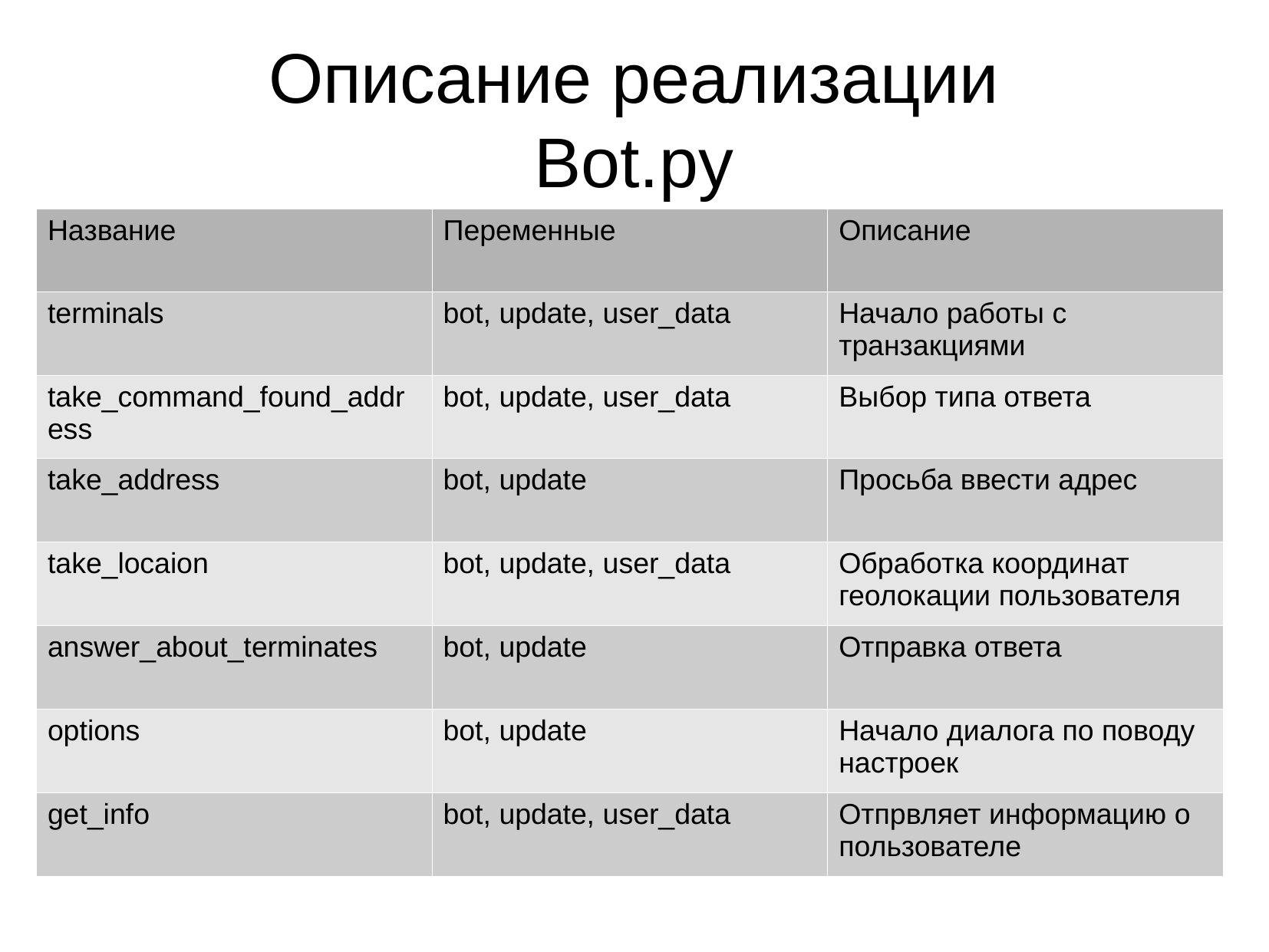

Описание реализации
Bot.py
| Название | Переменные | Описание |
| --- | --- | --- |
| terminals | bot, update, user\_data | Начало работы с транзакциями |
| take\_command\_found\_address | bot, update, user\_data | Выбор типа ответа |
| take\_address | bot, update | Просьба ввести адрес |
| take\_locaion | bot, update, user\_data | Обработка координат геолокации пользователя |
| answer\_about\_terminates | bot, update | Отправка ответа |
| options | bot, update | Начало диалога по поводу настроек |
| get\_info | bot, update, user\_data | Отпрвляет информацию о пользователе |